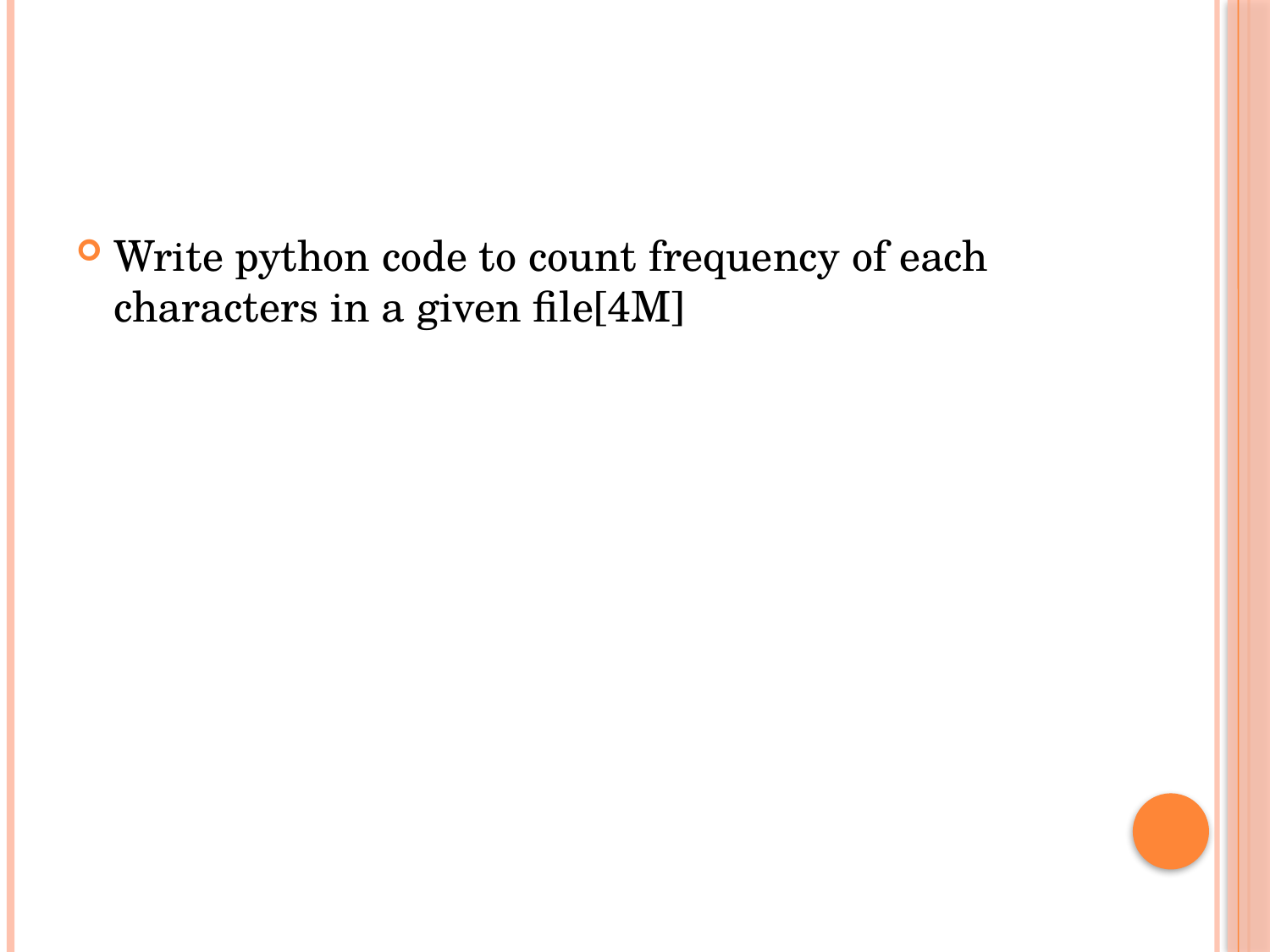

#
Write python code to count frequency of each characters in a given file[4M]